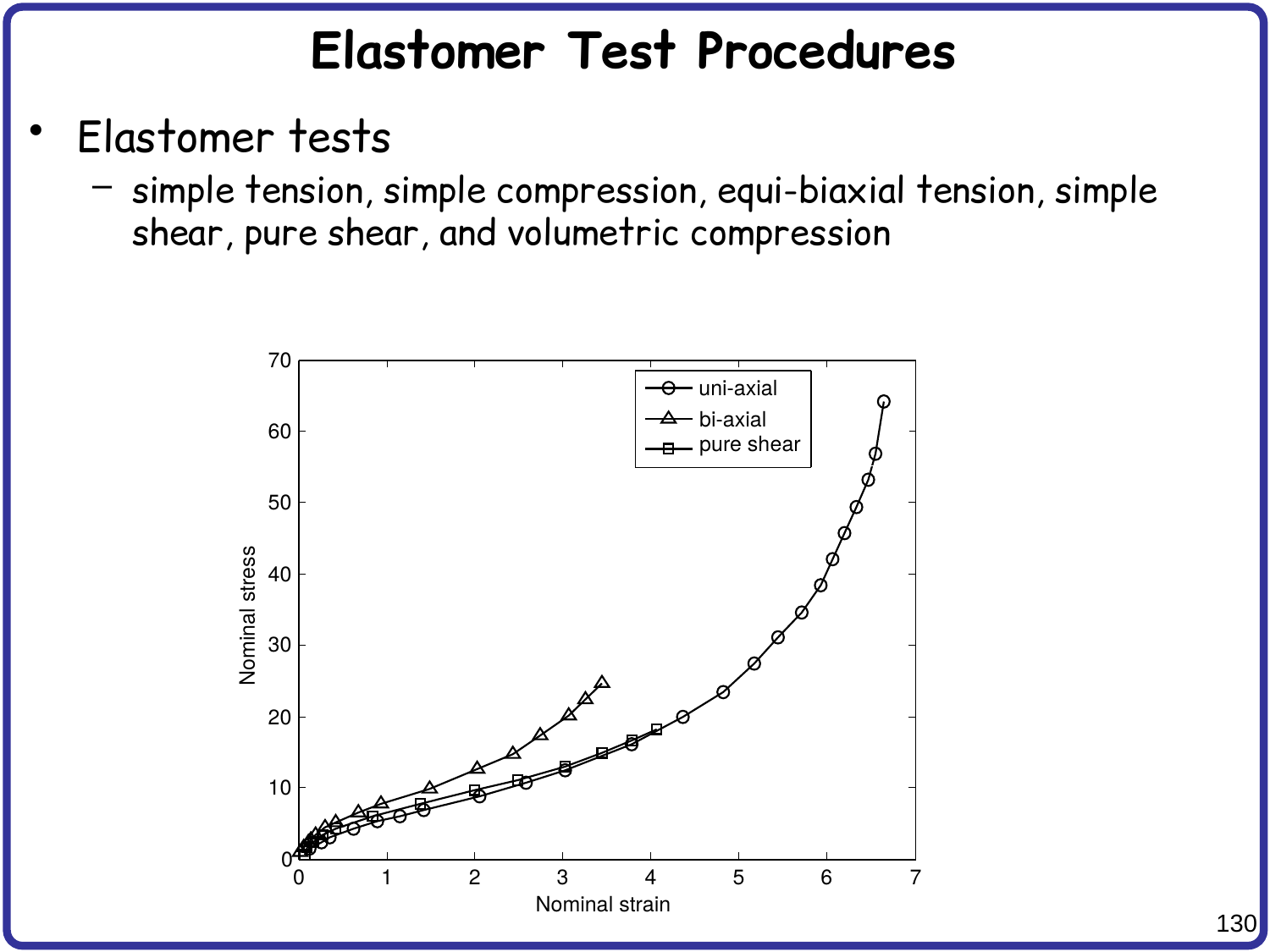

# Elastomer Test Procedures
Elastomer tests
simple tension, simple compression, equi-biaxial tension, simple shear, pure shear, and volumetric compression

70

uni-axial

bi-axial

60
pure shear

50

40

Nominal stress

30

20

10

0

0
1
2
3
4
5
6
7
Nominal strain